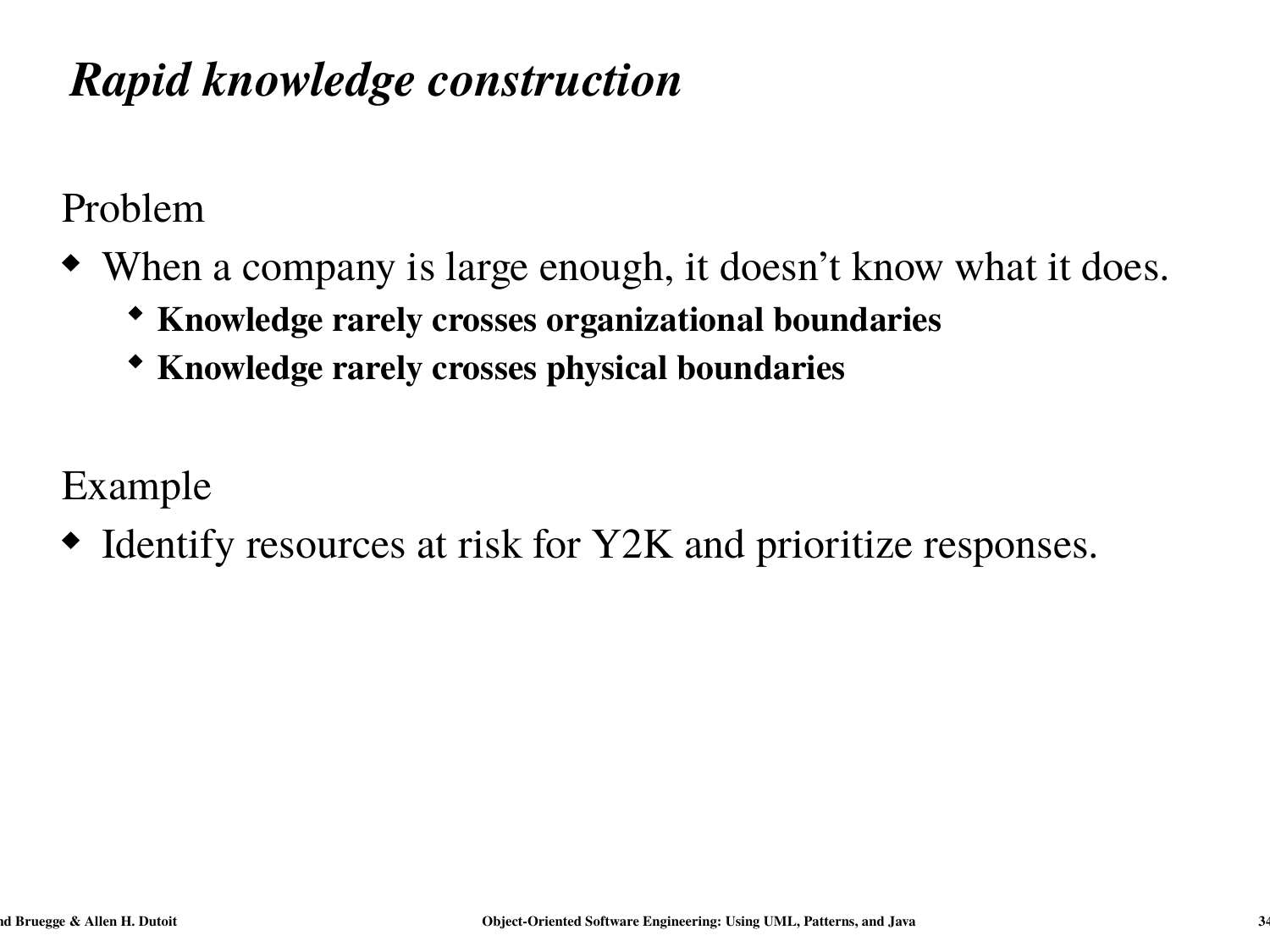

# Rapid knowledge construction
Problem
When a company is large enough, it doesn’t know what it does.
Knowledge rarely crosses organizational boundaries
Knowledge rarely crosses physical boundaries

Example
Identify resources at risk for Y2K and prioritize responses.